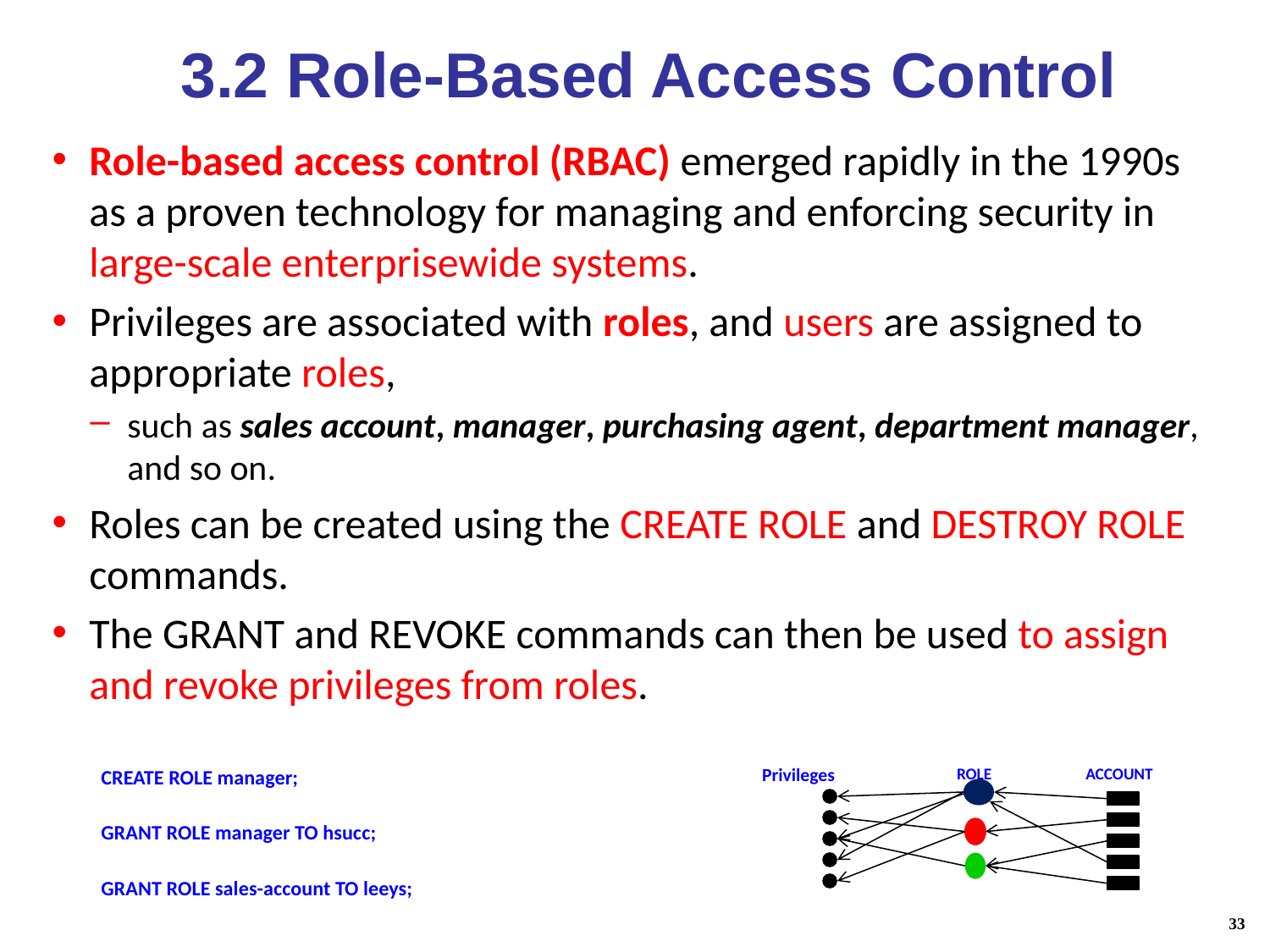

# 3.2 Role-Based Access Control
Role-based access control (RBAC) emerged rapidly in the 1990s as a proven technology for managing and enforcing security in large-scale enterprisewide systems.
Privileges are associated with roles, and users are assigned to appropriate roles,
such as sales account, manager, purchasing agent, department manager, and so on.
Roles can be created using the CREATE ROLE and DESTROY ROLE commands.
The GRANT and REVOKE commands can then be used to assign and revoke privileges from roles.
CREATE ROLE manager;
GRANT ROLE manager TO hsucc;
GRANT ROLE sales-account TO leeys;
Privileges
ROLE
ACCOUNT

33